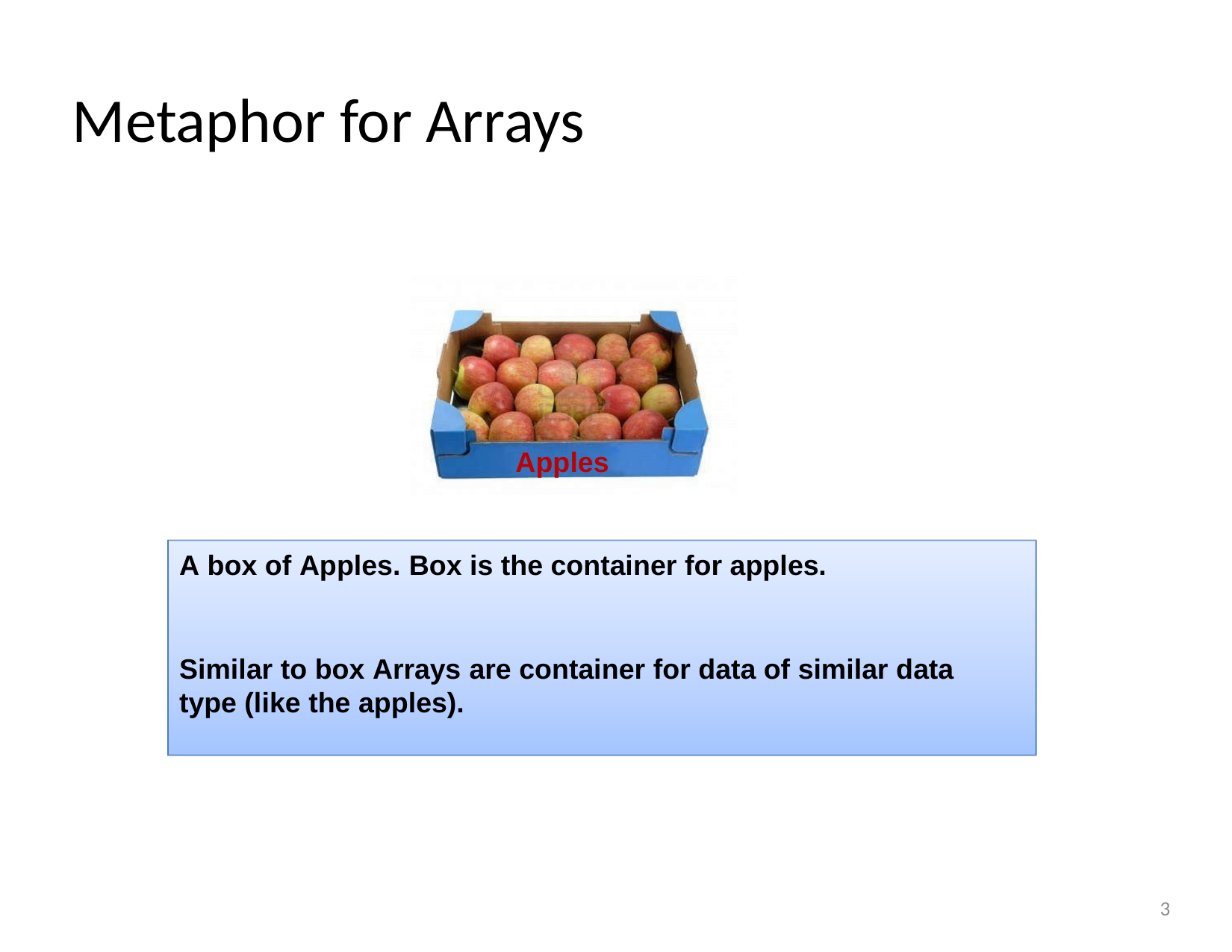

# Metaphor for Arrays

Apples

A box of Apples. Box is the container for apples.

Similar to box Arrays are container for data of similar data type (like the apples).

3